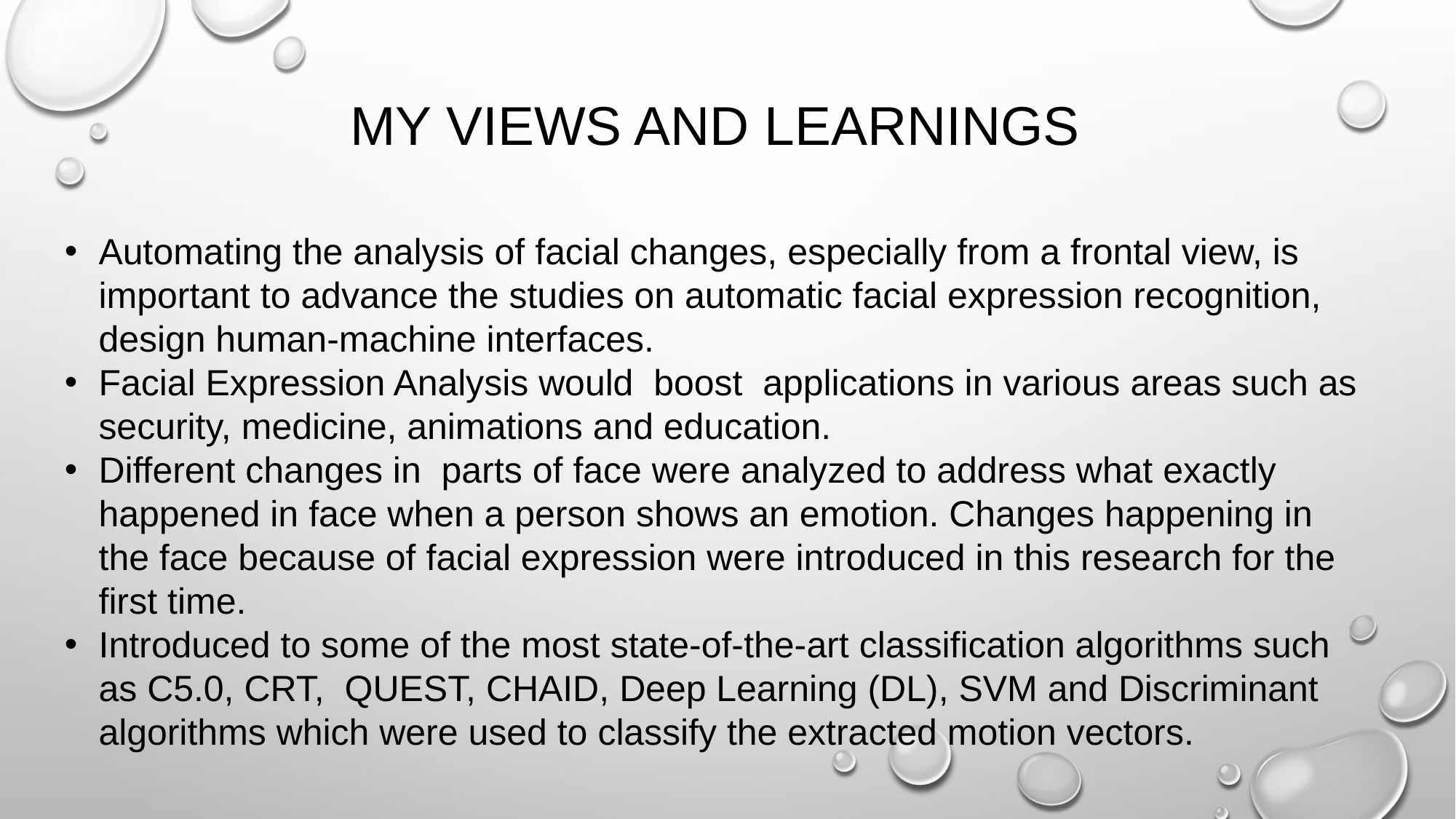

# MY VIEWS AND LEARNINGS
Automating the analysis of facial changes, especially from a frontal view, is important to advance the studies on automatic facial expression recognition, design human-machine interfaces.
Facial Expression Analysis would  boost  applications in various areas such as security, medicine, animations and education.
Different changes in  parts of face were analyzed to address what exactly happened in face when a person shows an emotion. Changes happening in the face because of facial expression were introduced in this research for the first time.
Introduced to some of the most state-of-the-art classification algorithms such as C5.0, CRT,  QUEST, CHAID, Deep Learning (DL), SVM and Discriminant algorithms which were used to classify the extracted motion vectors.